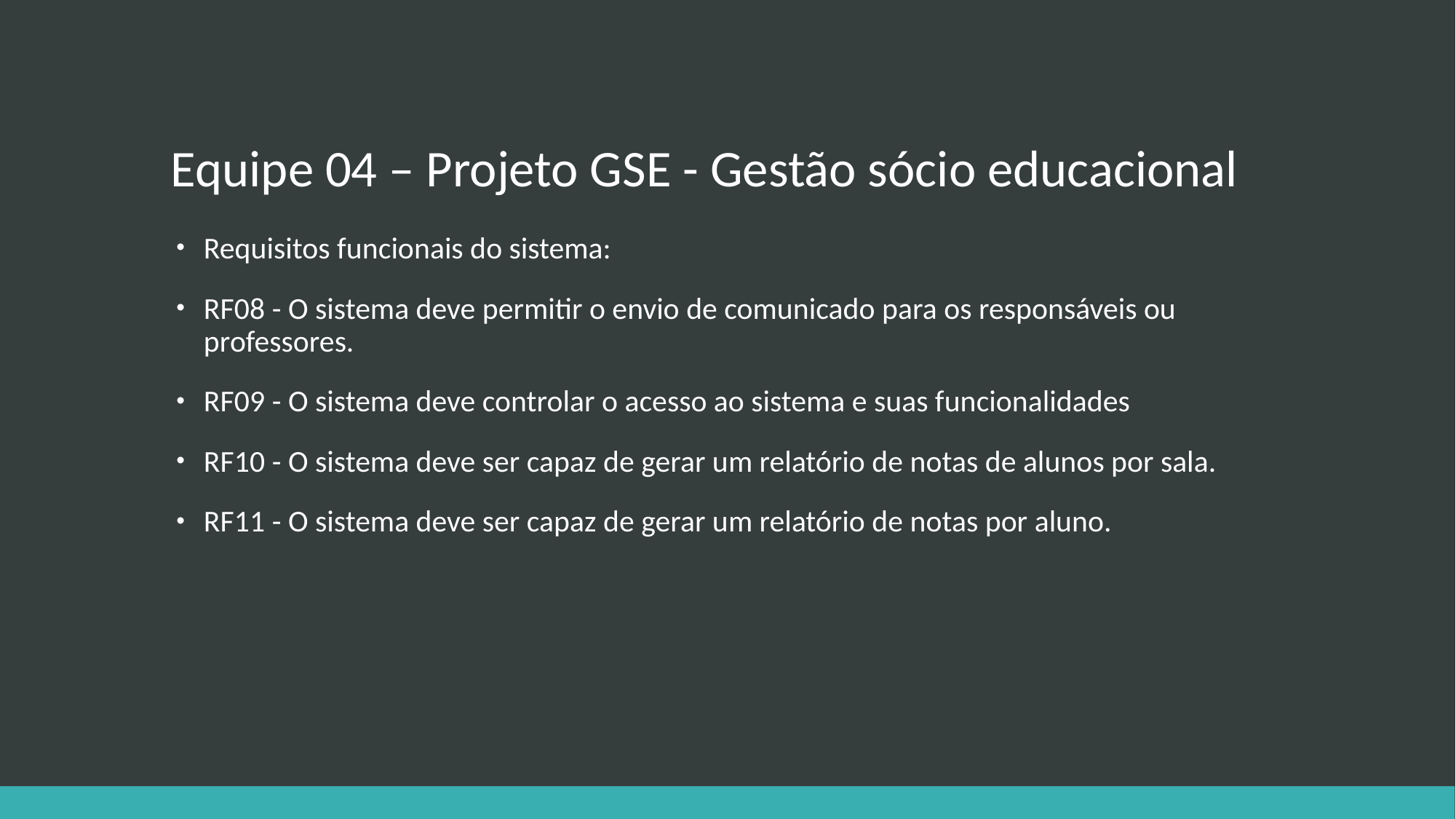

# Equipe 04 – Projeto GSE - Gestão sócio educacional
Requisitos funcionais do sistema:
RF08 - O sistema deve permitir o envio de comunicado para os responsáveis ou professores.
RF09 - O sistema deve controlar o acesso ao sistema e suas funcionalidades
RF10 - O sistema deve ser capaz de gerar um relatório de notas de alunos por sala.
RF11 - O sistema deve ser capaz de gerar um relatório de notas por aluno.